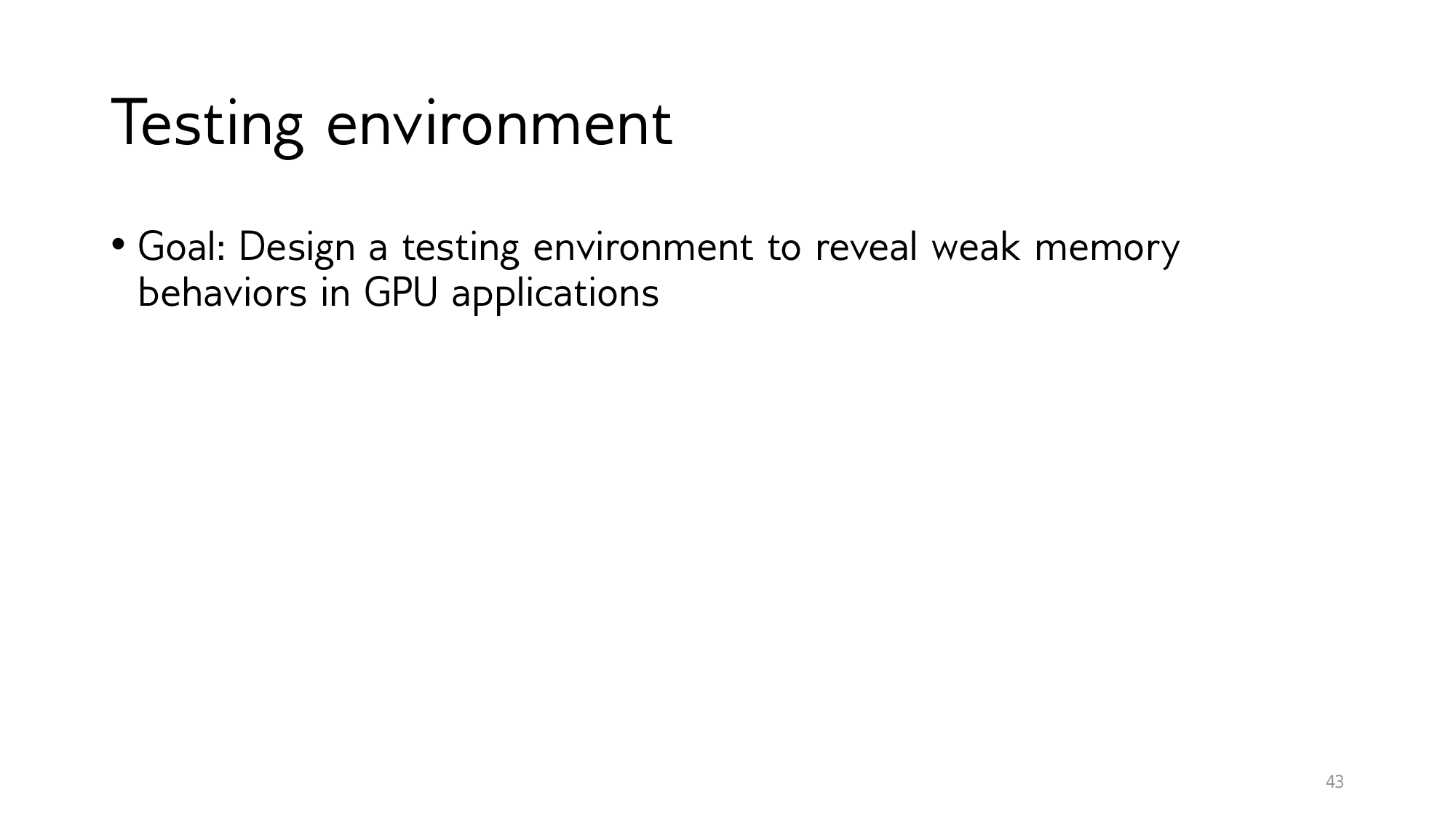

# Testing environment
Goal: Design a testing environment to reveal weak memory behaviors in GPU applications

43